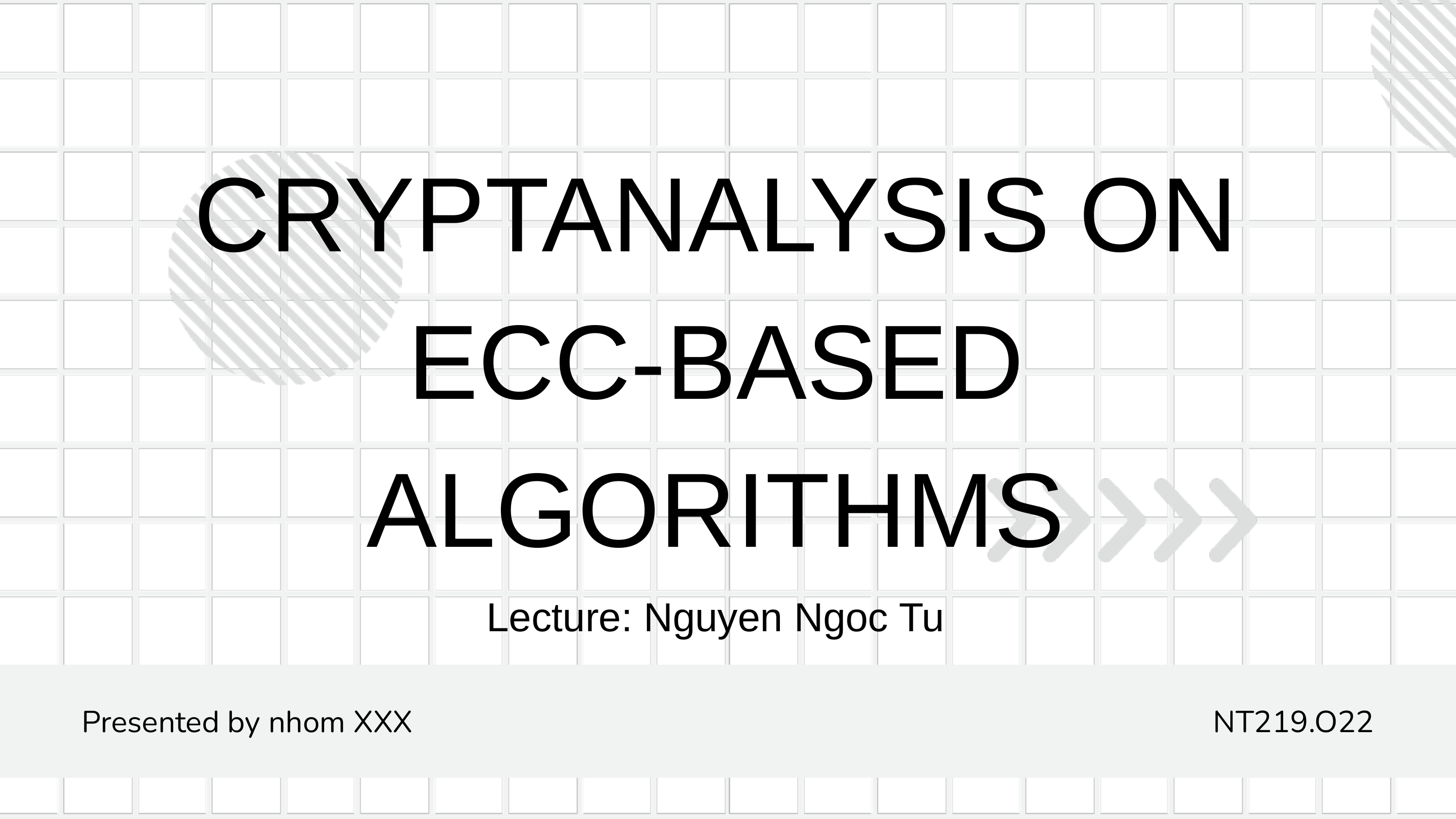

CRYPTANALYSIS ON ECC-BASED ALGORITHMS

Lecture: Nguyen Ngoc Tu

Presented by nhom XXX
NT219.O22